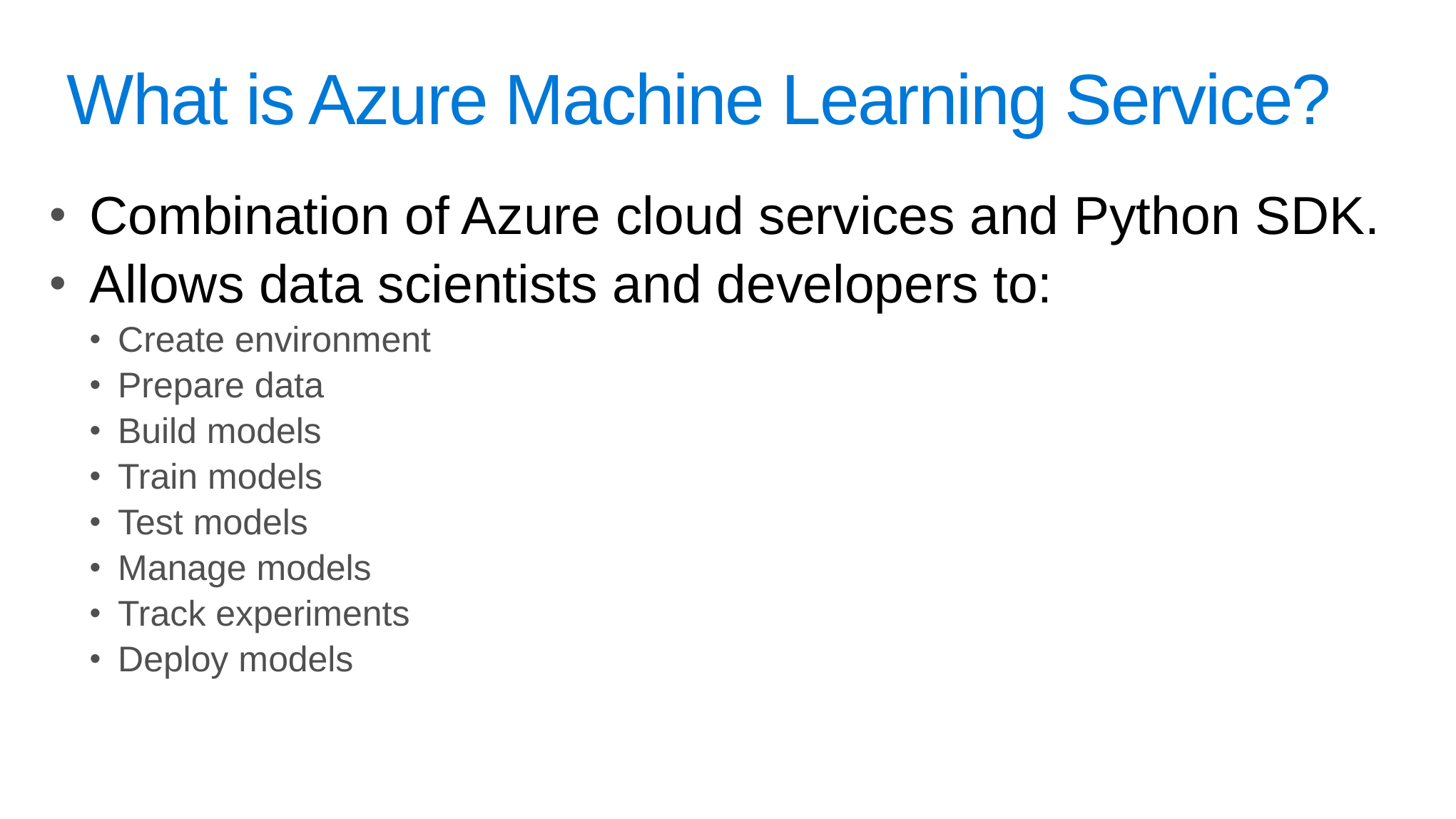

# Science?
What is Azure Machine Learning Service?
Combination of Azure cloud services and Python SDK.
Allows data scientists and developers to:
Create environment
Prepare data
Build models
Train models
Test models
Manage models
Track experiments
Deploy models